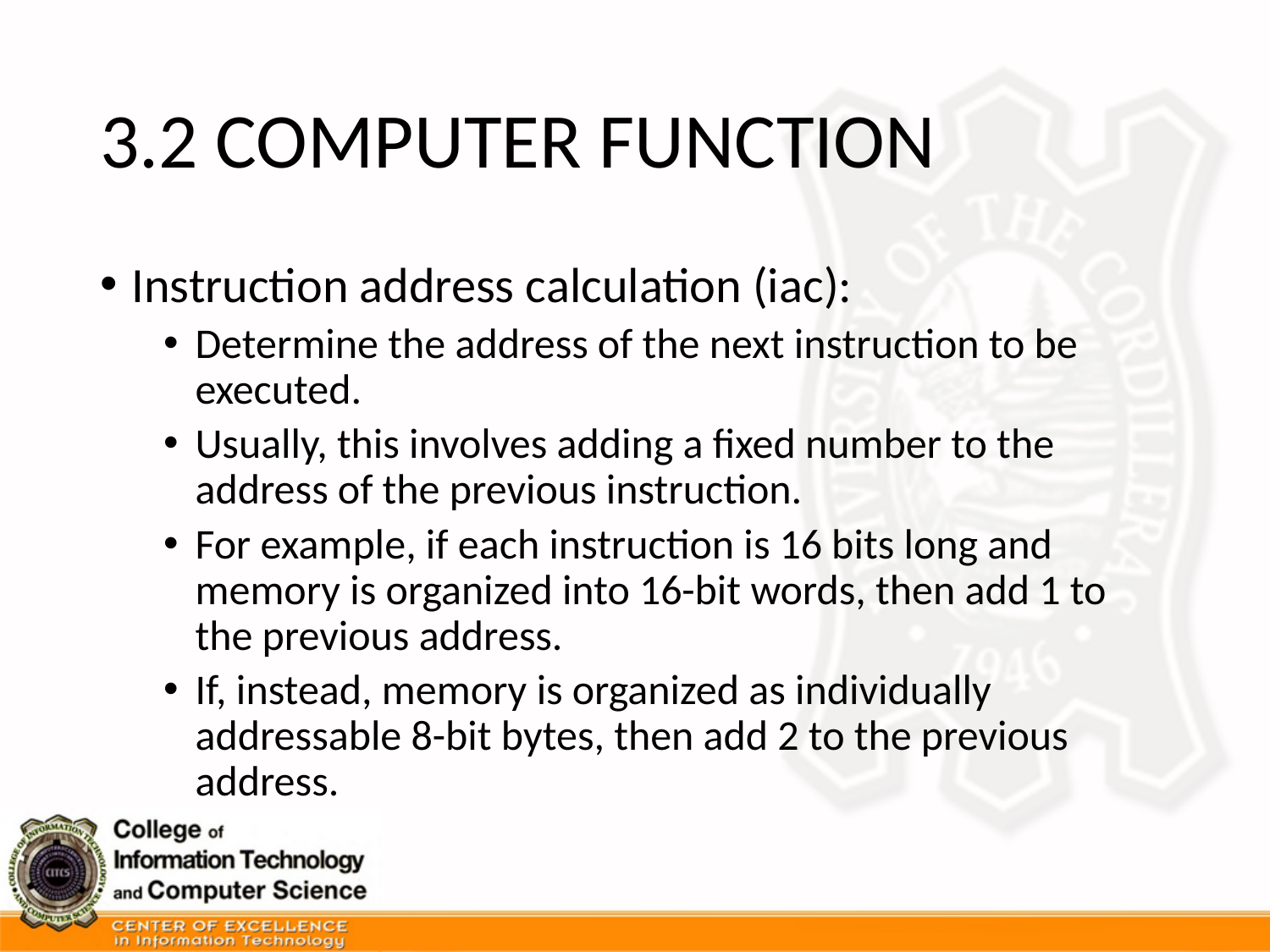

# 3.2 COMPUTER FUNCTION
Instruction address calculation (iac):
Determine the address of the next instruction to be executed.
Usually, this involves adding a fixed number to the address of the previous instruction.
For example, if each instruction is 16 bits long and memory is organized into 16-bit words, then add 1 to the previous address.
If, instead, memory is organized as individually addressable 8-bit bytes, then add 2 to the previous address.